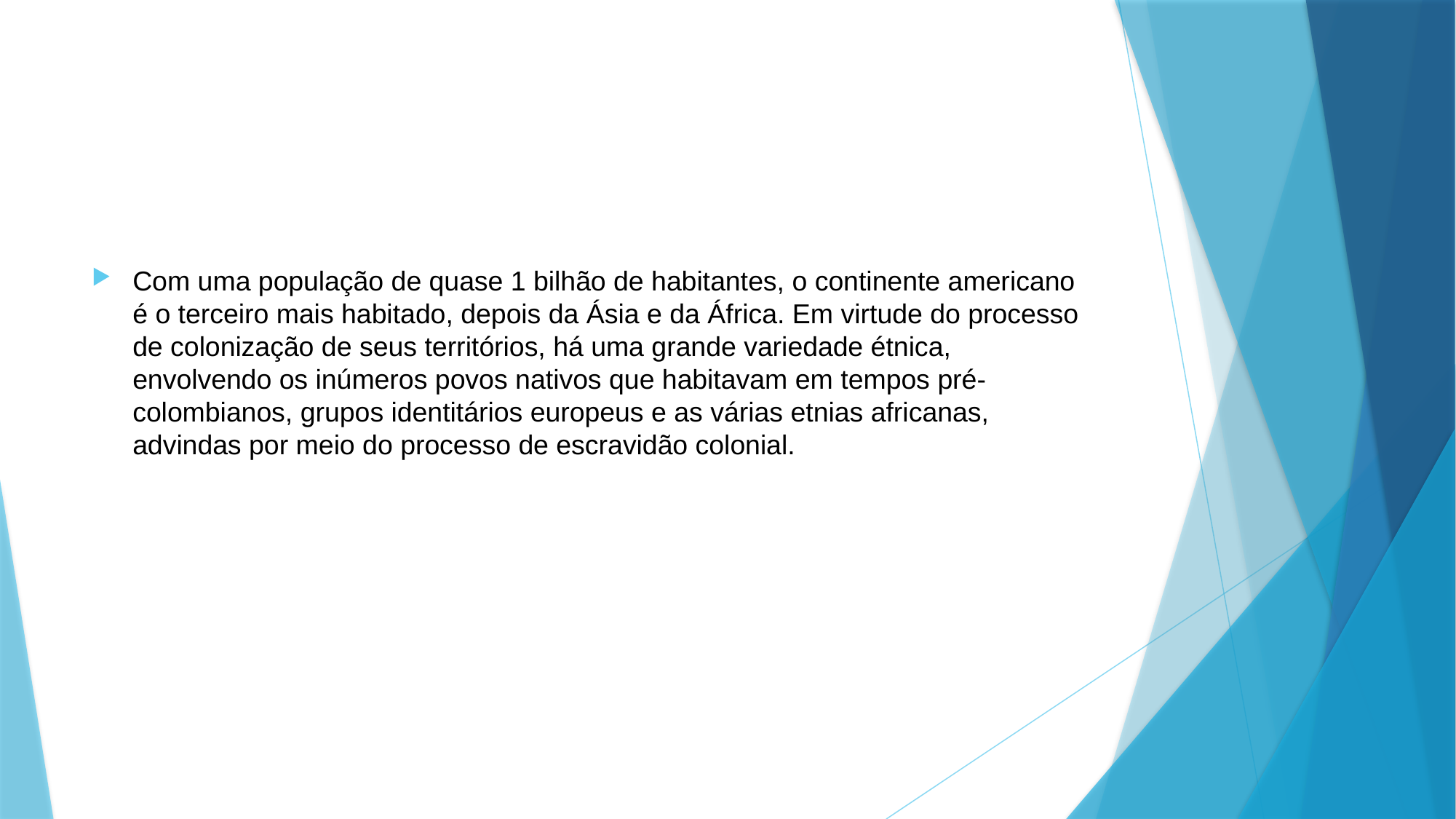

#
Com uma população de quase 1 bilhão de habitantes, o continente americano é o terceiro mais habitado, depois da Ásia e da África. Em virtude do processo de colonização de seus territórios, há uma grande variedade étnica, envolvendo os inúmeros povos nativos que habitavam em tempos pré-colombianos, grupos identitários europeus e as várias etnias africanas, advindas por meio do processo de escravidão colonial.